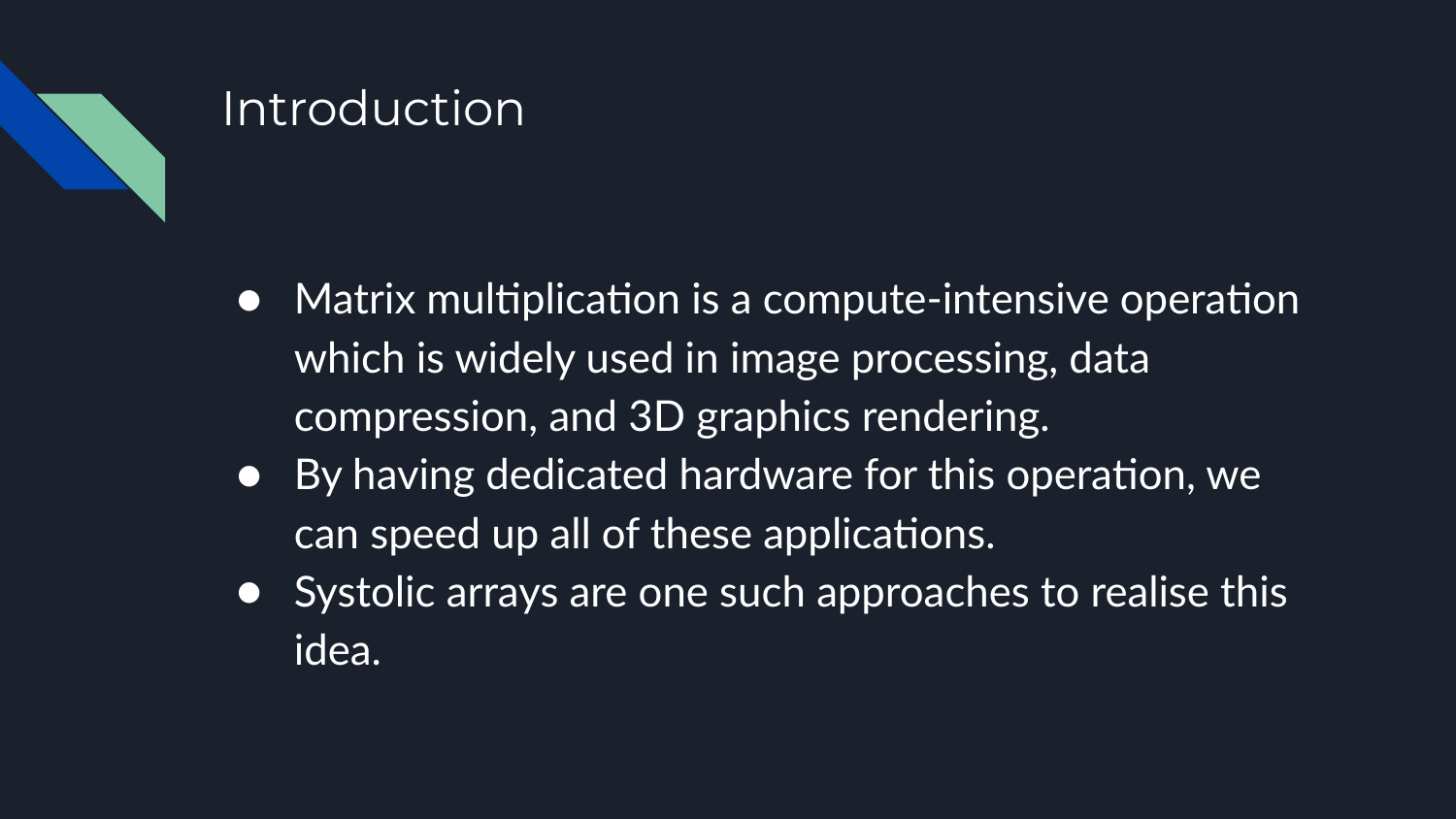

# Introduction
Matrix multiplication is a compute-intensive operation which is widely used in image processing, data compression, and 3D graphics rendering.
By having dedicated hardware for this operation, we can speed up all of these applications.
Systolic arrays are one such approaches to realise this idea.